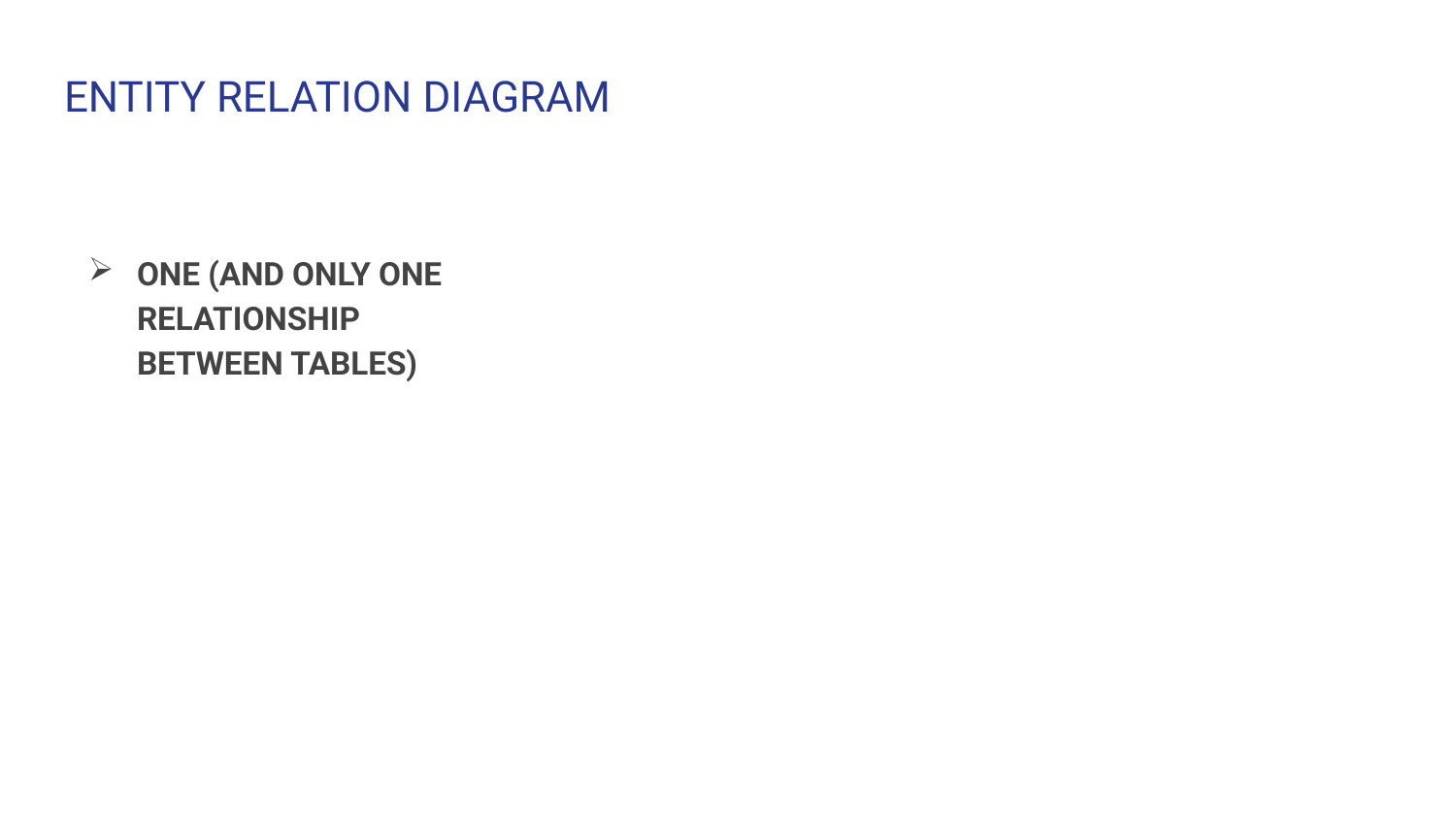

# ENTITY RELATION DIAGRAM
ONE (AND ONLY ONE RELATIONSHIP BETWEEN TABLES)